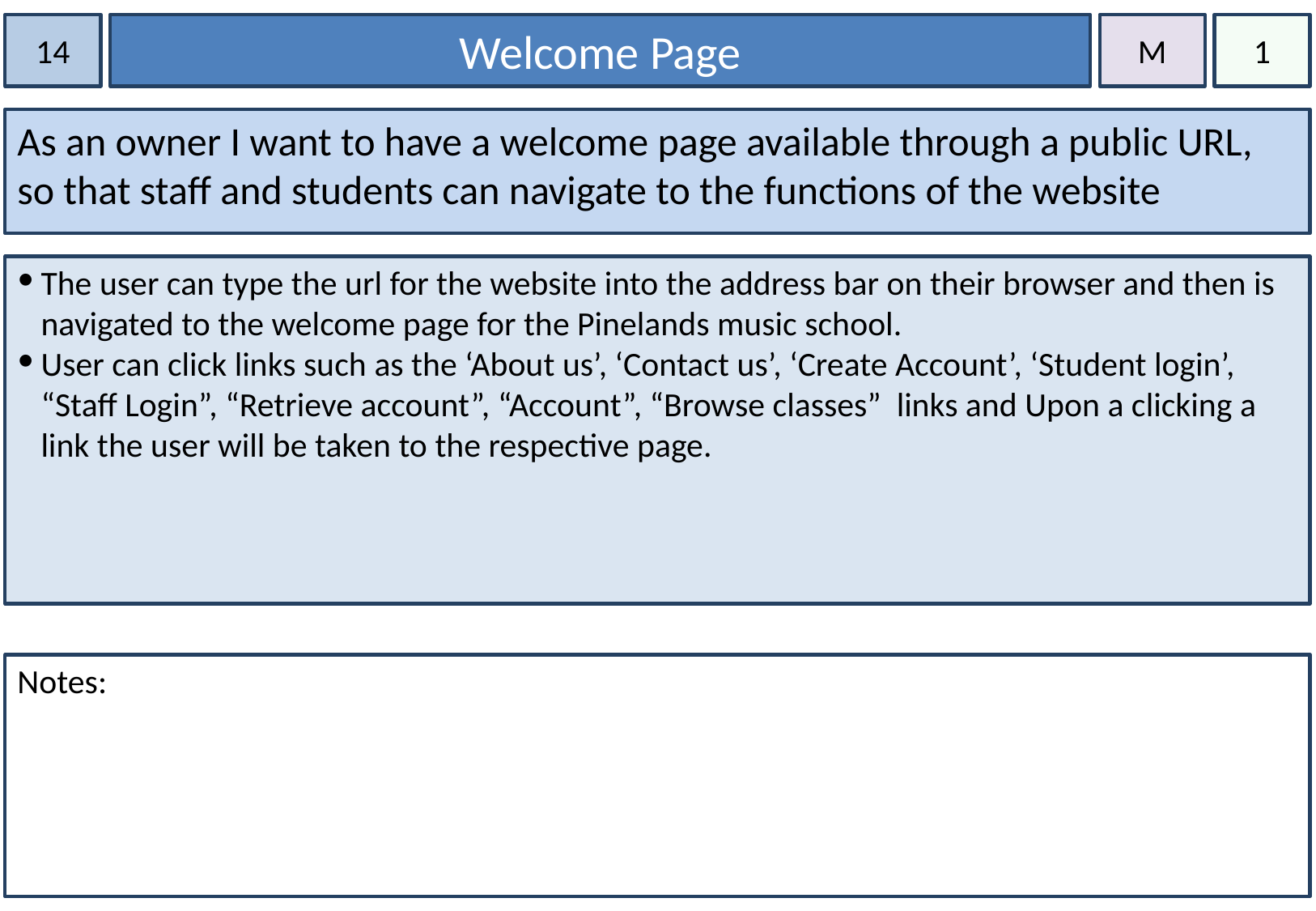

14
Welcome Page
M
1
As an owner I want to have a welcome page available through a public URL, so that staff and students can navigate to the functions of the website
The user can type the url for the website into the address bar on their browser and then is navigated to the welcome page for the Pinelands music school.
User can click links such as the ‘About us’, ‘Contact us’, ‘Create Account’, ‘Student login’, “Staff Login”, “Retrieve account”, “Account”, “Browse classes”  links and Upon a clicking a link the user will be taken to the respective page.

Notes: